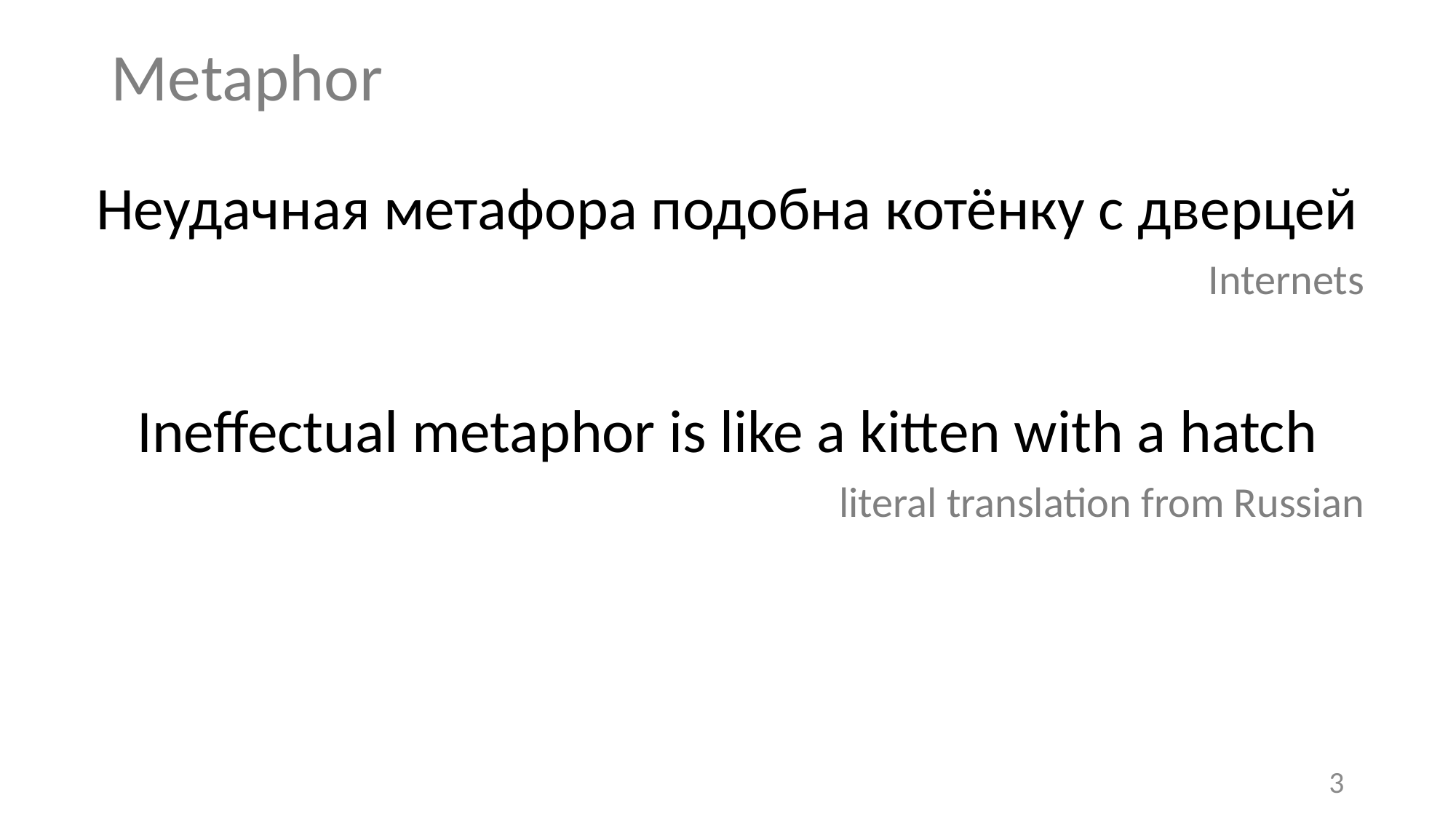

# Metaphor
Неудачная метафора подобна котёнку с дверцей
Internets

Ineffectual metaphor is like a kitten with a hatch
literal translation from Russian
3